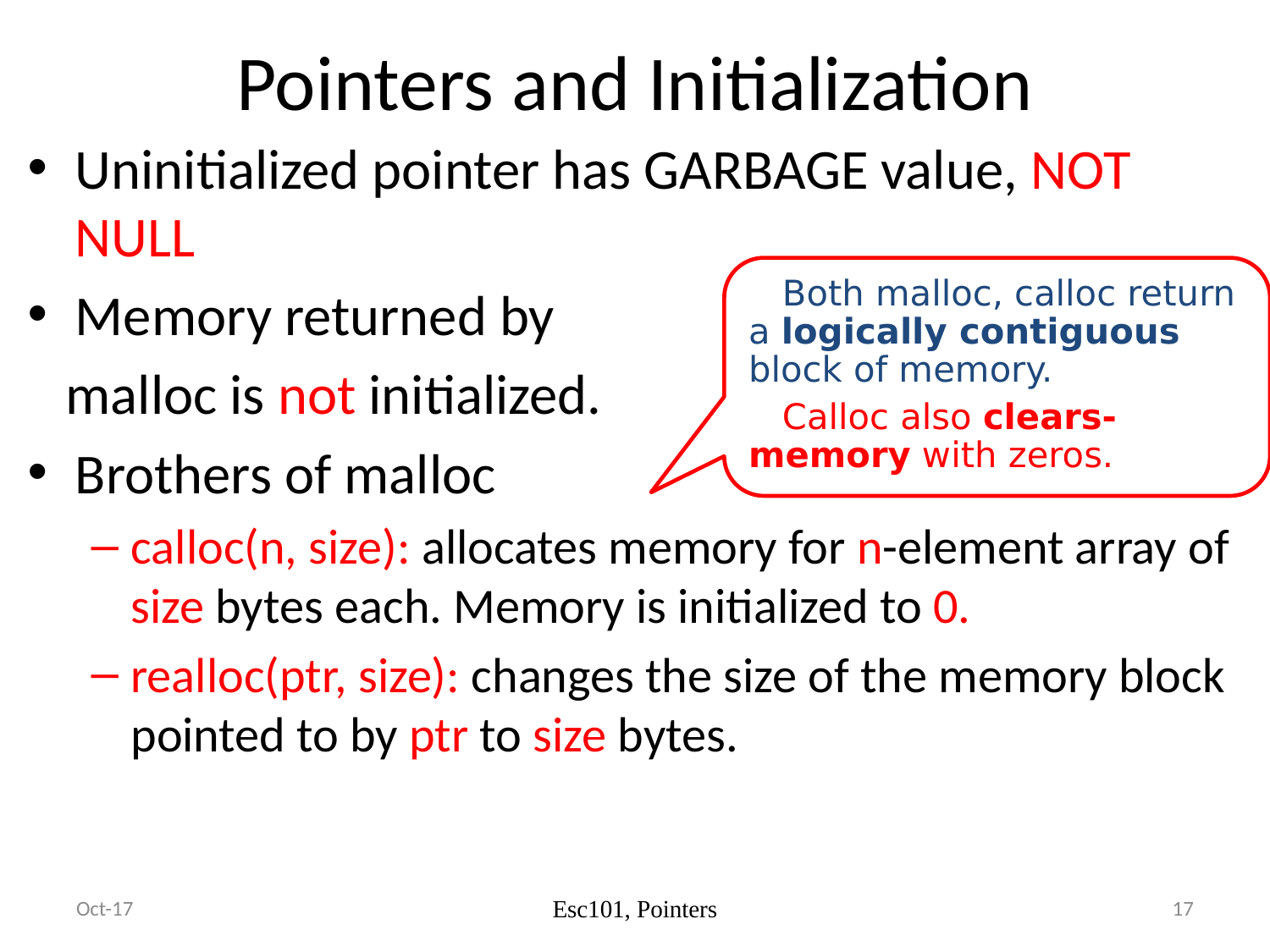

# Pointers and Initialization
Uninitialized pointer has GARBAGE value, NOT NULL
Memory returned by
   malloc is not initialized.
Brothers of malloc
calloc(n, size): allocates memory for n-element array of size bytes each. Memory is initialized to 0.
realloc(ptr, size): changes the size of the memory block pointed to by ptr to size bytes.
Both malloc, calloc return a logically contiguous block of memory.
Calloc also clears-memory with zeros.
Oct-17
17
Esc101, Pointers